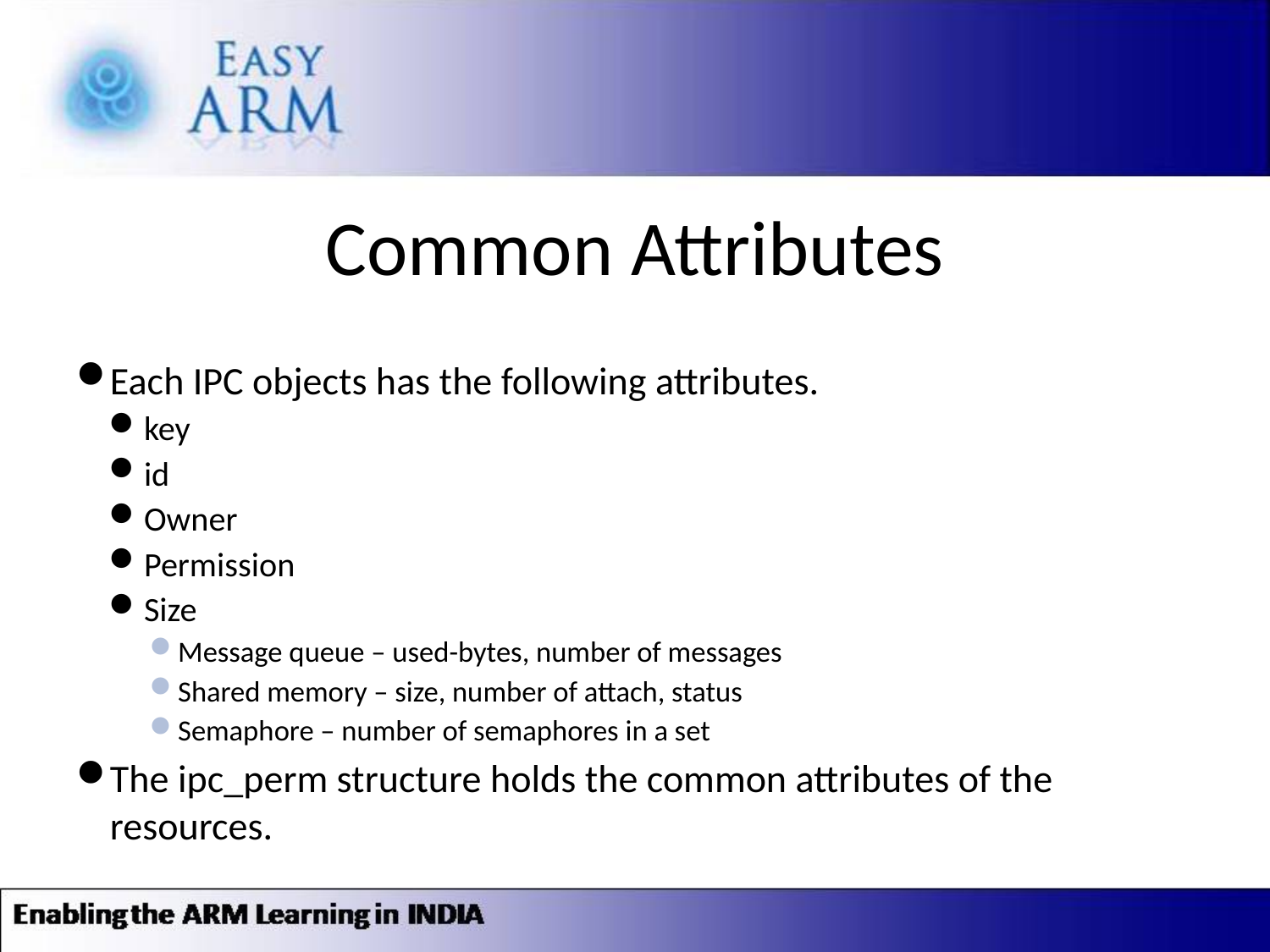

# Common Attributes
Each IPC objects has the following attributes.
key
id
Owner
Permission
Size
Message queue – used-bytes, number of messages
Shared memory – size, number of attach, status
Semaphore – number of semaphores in a set
The ipc_perm structure holds the common attributes of the resources.